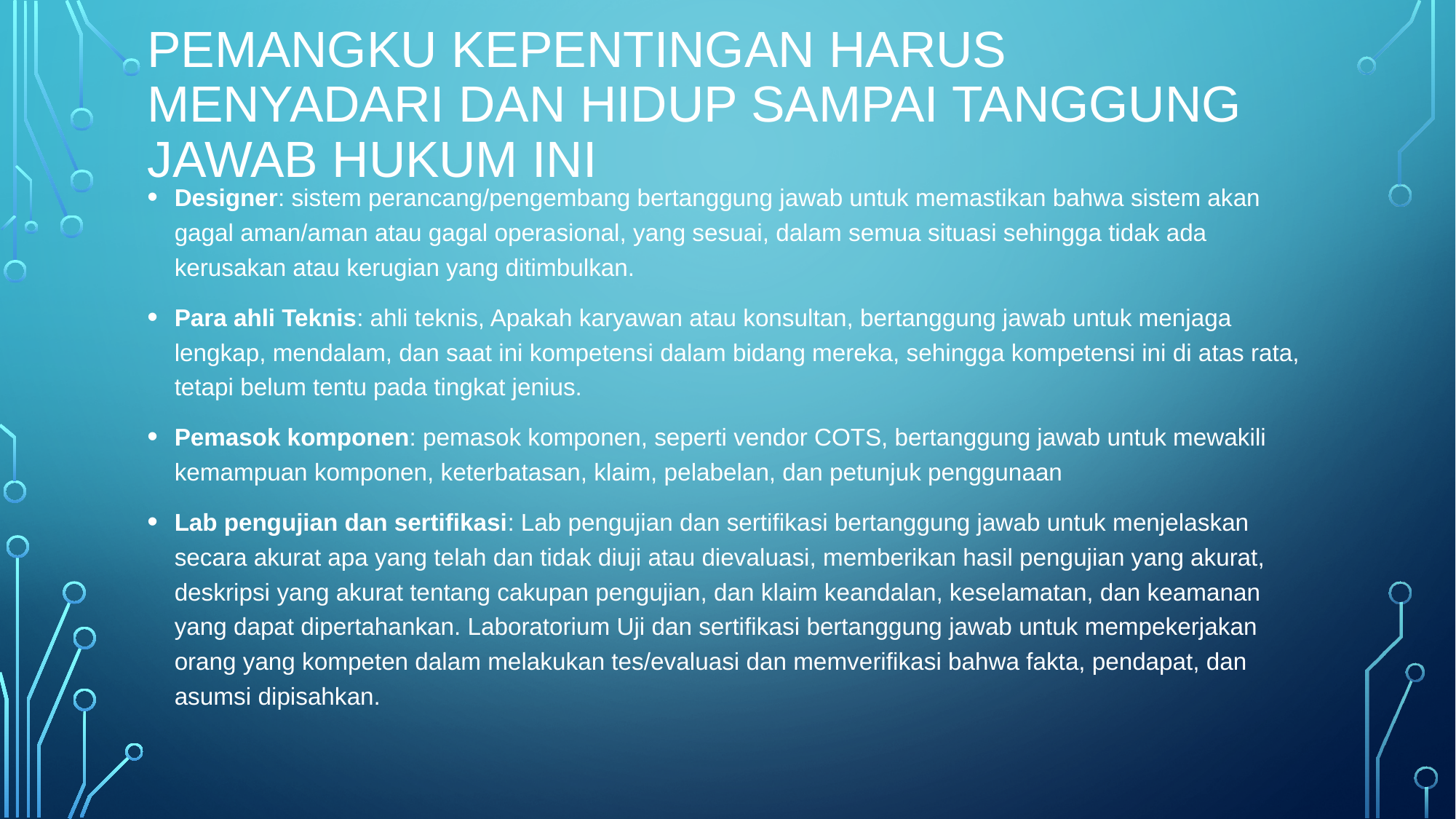

# pemangku kepentingan harus menyadari dan hidup sampai tanggung jawab hukum ini
Designer: sistem perancang/pengembang bertanggung jawab untuk memastikan bahwa sistem akan gagal aman/aman atau gagal operasional, yang sesuai, dalam semua situasi sehingga tidak ada kerusakan atau kerugian yang ditimbulkan.
Para ahli Teknis: ahli teknis, Apakah karyawan atau konsultan, bertanggung jawab untuk menjaga lengkap, mendalam, dan saat ini kompetensi dalam bidang mereka, sehingga kompetensi ini di atas rata, tetapi belum tentu pada tingkat jenius.
Pemasok komponen: pemasok komponen, seperti vendor COTS, bertanggung jawab untuk mewakili kemampuan komponen, keterbatasan, klaim, pelabelan, dan petunjuk penggunaan
Lab pengujian dan sertifikasi: Lab pengujian dan sertifikasi bertanggung jawab untuk menjelaskan secara akurat apa yang telah dan tidak diuji atau dievaluasi, memberikan hasil pengujian yang akurat, deskripsi yang akurat tentang cakupan pengujian, dan klaim keandalan, keselamatan, dan keamanan yang dapat dipertahankan. Laboratorium Uji dan sertifikasi bertanggung jawab untuk mempekerjakan orang yang kompeten dalam melakukan tes/evaluasi dan memverifikasi bahwa fakta, pendapat, dan asumsi dipisahkan.